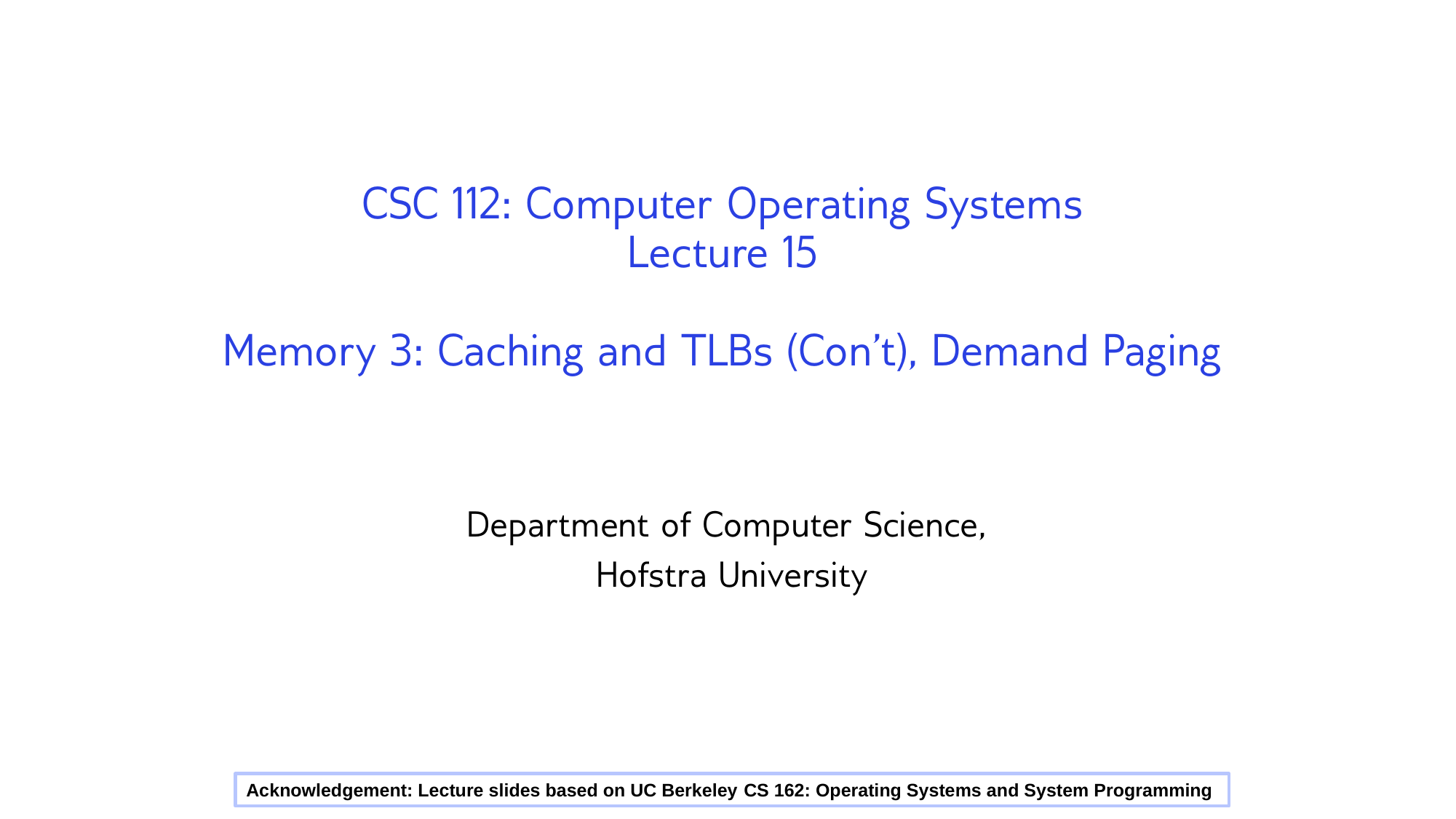

# CSC 112: Computer Operating Systems Lecture 15 Memory 3: Caching and TLBs (Con’t), Demand Paging
Department of Computer Science,
Hofstra University
Acknowledgement: Lecture slides based on UC Berkeley CS 162: Operating Systems and System Programming